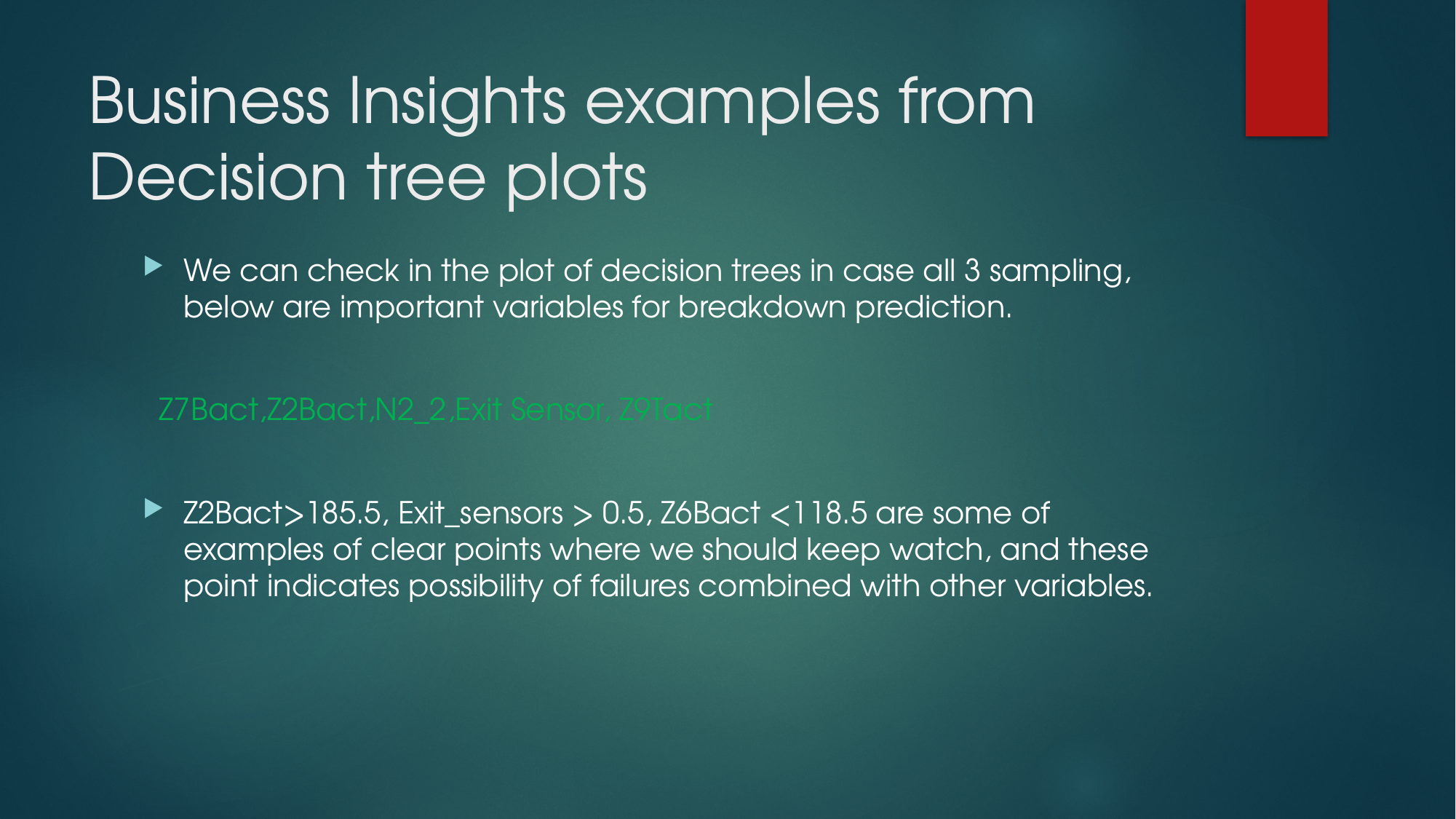

# Business Insights examples from Decision tree plots
We can check in the plot of decision trees in case all 3 sampling, below are important variables for breakdown prediction.

  Z7Bact,Z2Bact,N2_2,Exit Sensor, Z9Tact

Z2Bact>185.5, Exit_sensors > 0.5, Z6Bact <118.5 are some of examples of clear points where we should keep watch, and these point indicates possibility of failures combined with other variables.